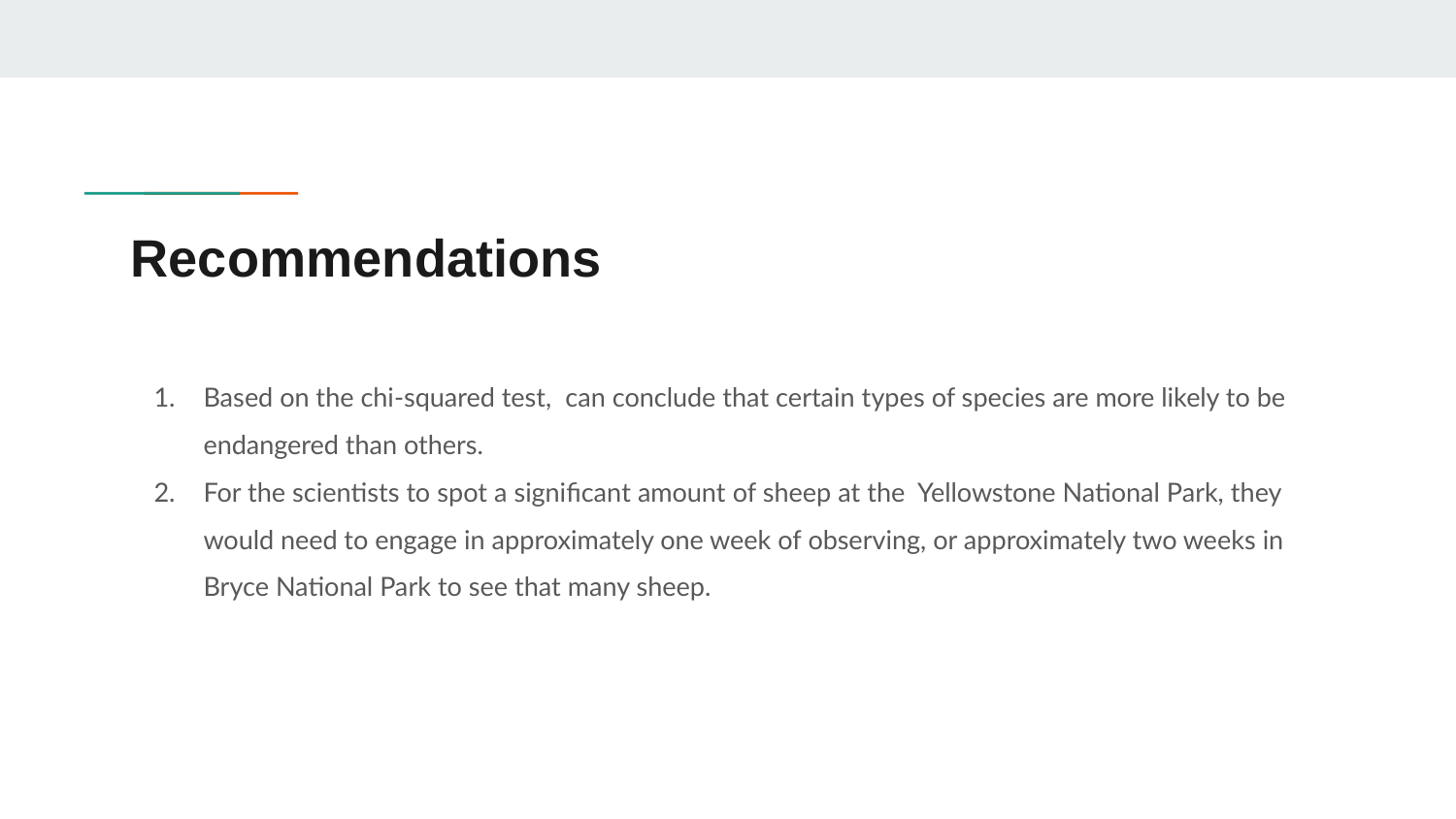

# Recommendations
Based on the chi-squared test,  can conclude that certain types of species are more likely to be endangered than others.
For the scientists to spot a significant amount of sheep at the  Yellowstone National Park, they would need to engage in approximately one week of observing, or approximately two weeks in Bryce National Park to see that many sheep.